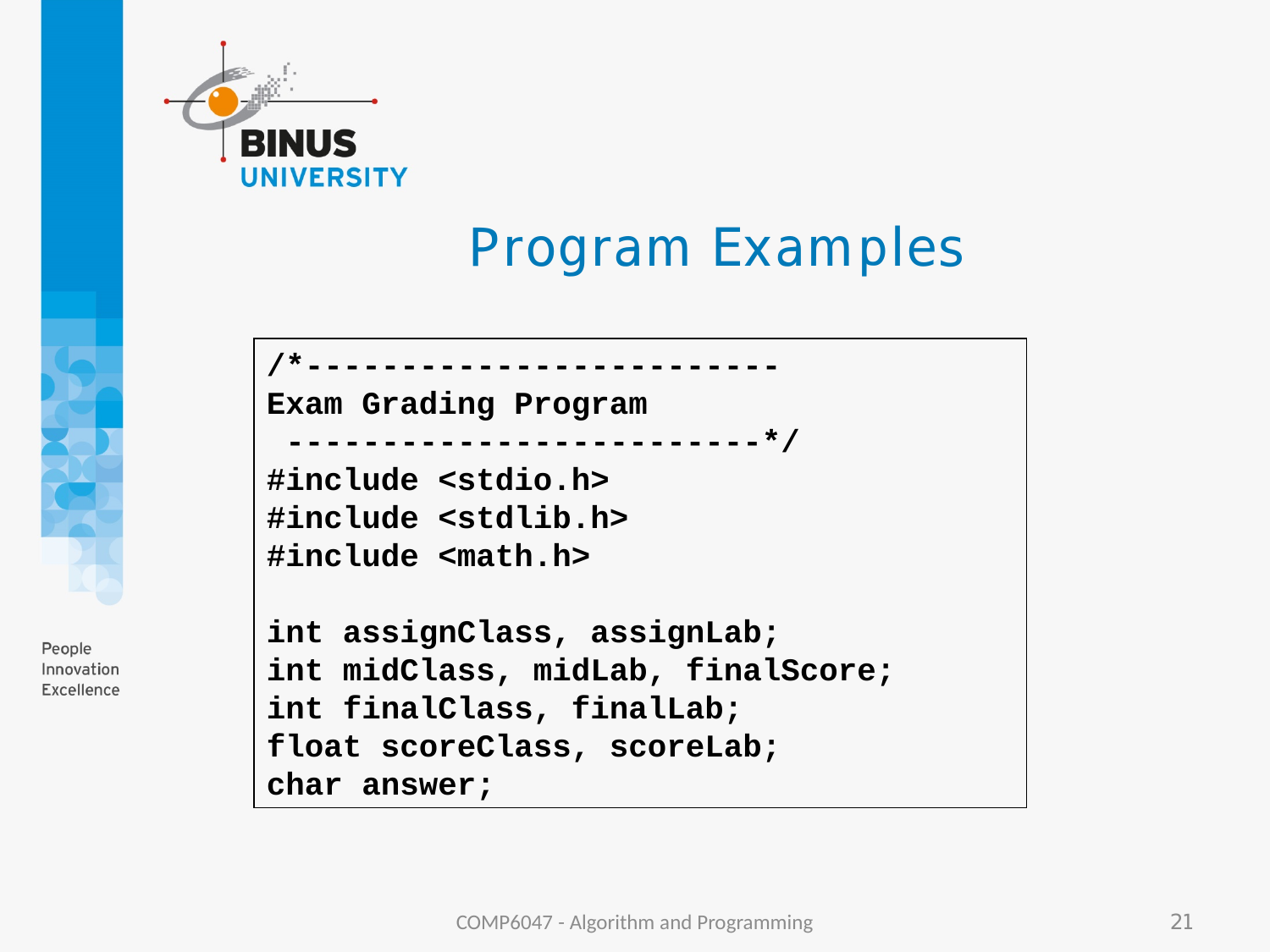

# Program Examples
/*-------------------------
Exam Grading Program
 -------------------------*/
#include <stdio.h>
#include <stdlib.h>
#include <math.h>

int assignClass, assignLab;
int midClass, midLab, finalScore;
int finalClass, finalLab;
float scoreClass, scoreLab;
char answer;
COMP6047 - Algorithm and Programming
21